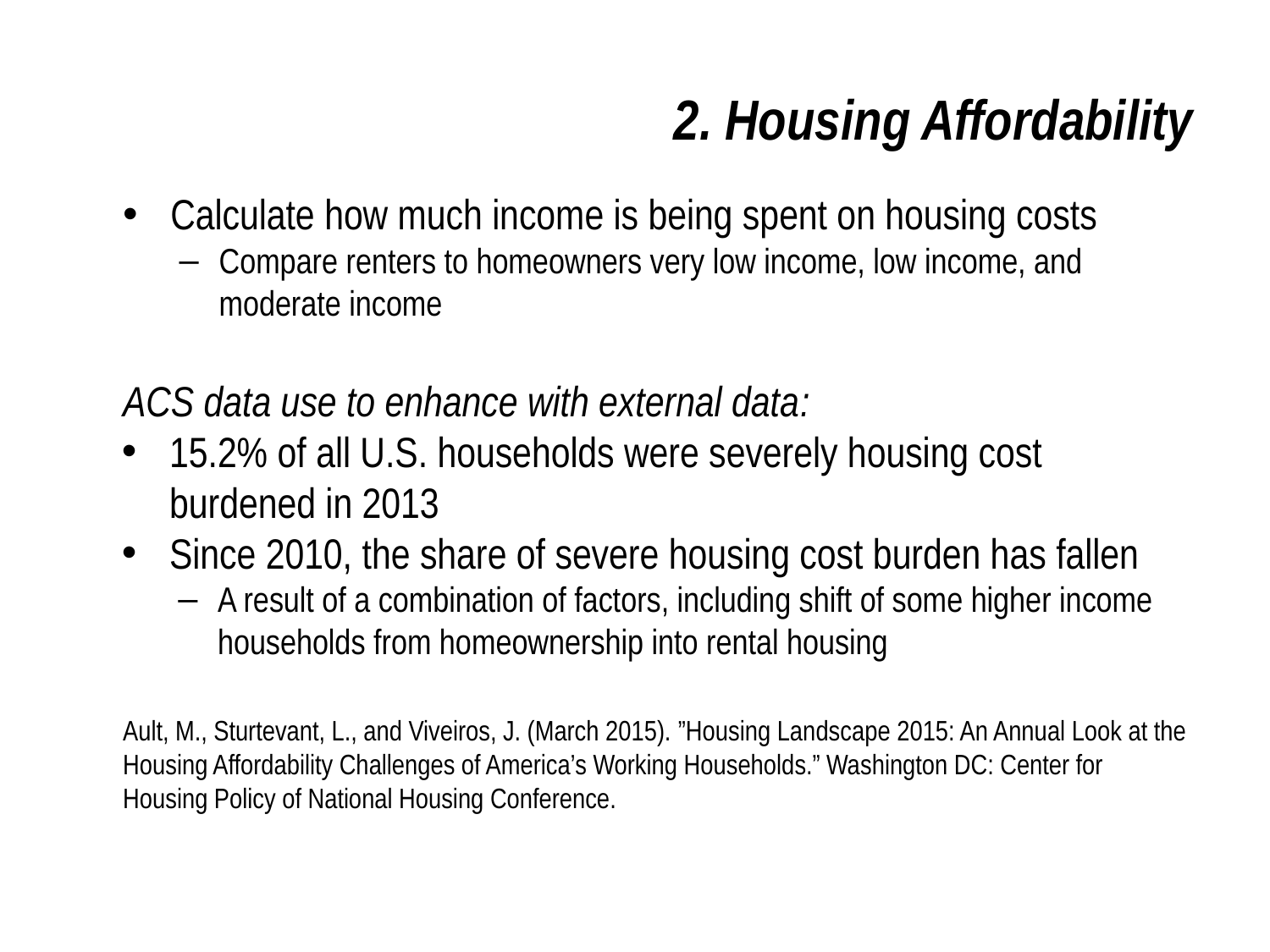

2. Housing Affordability
Calculate how much income is being spent on housing costs
Compare renters to homeowners very low income, low income, and moderate income

ACS data use to enhance with external data:
15.2% of all U.S. households were severely housing cost burdened in 2013
Since 2010, the share of severe housing cost burden has fallen
A result of a combination of factors, including shift of some higher income households from homeownership into rental housing

Ault, M., Sturtevant, L., and Viveiros, J. (March 2015). ”Housing Landscape 2015: An Annual Look at the Housing Affordability Challenges of America’s Working Households.” Washington DC: Center for Housing Policy of National Housing Conference.